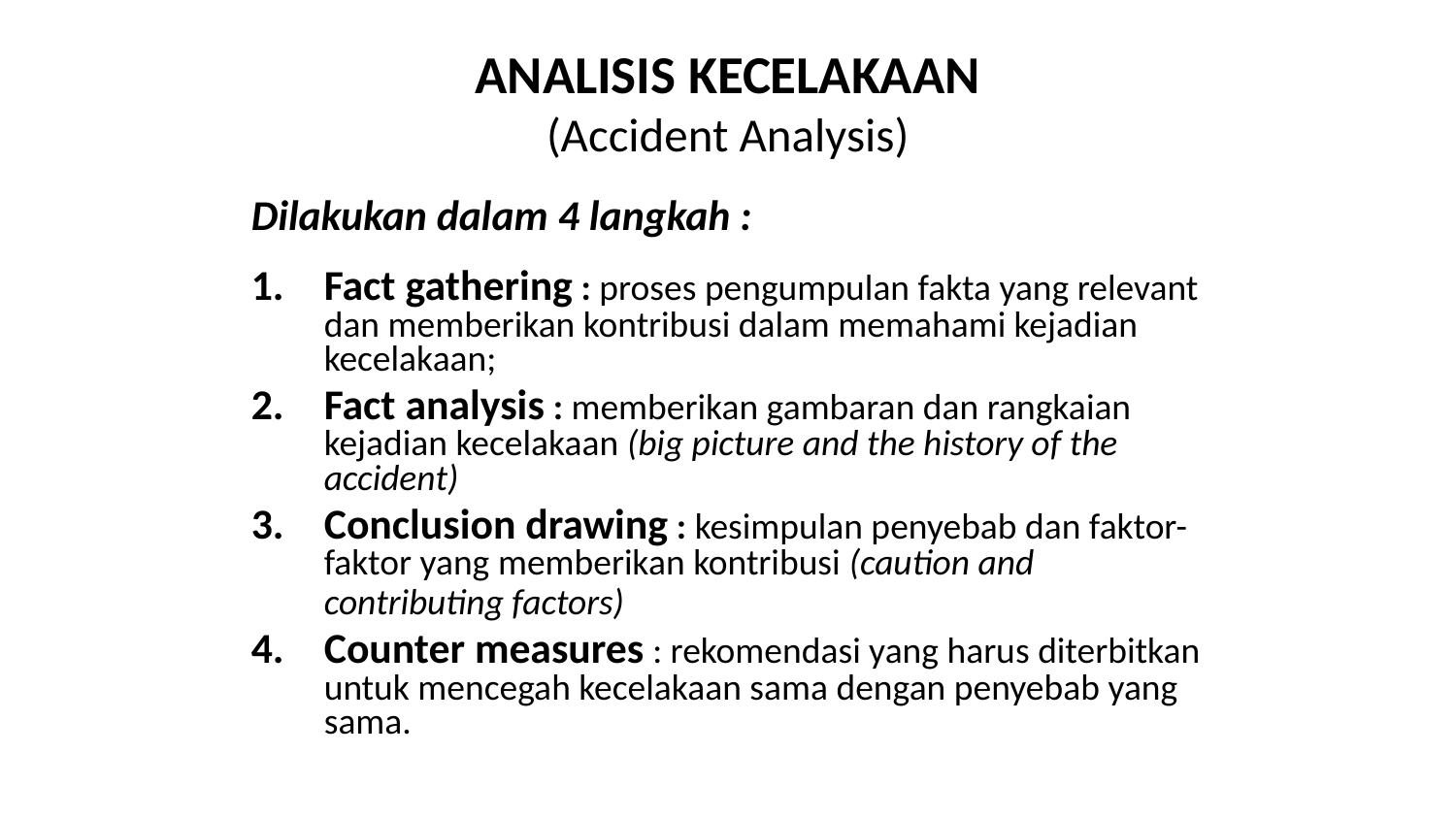

# ANALISIS KECELAKAAN (Accident Analysis)

Dilakukan dalam 4 langkah :

Fact gathering : proses pengumpulan fakta yang relevant dan memberikan kontribusi dalam memahami kejadian kecelakaan;
Fact analysis : memberikan gambaran dan rangkaian kejadian kecelakaan (big picture and the history of the accident)
Conclusion drawing : kesimpulan penyebab dan faktor-faktor yang memberikan kontribusi (caution and contributing factors)
Counter measures : rekomendasi yang harus diterbitkan untuk mencegah kecelakaan sama dengan penyebab yang sama.